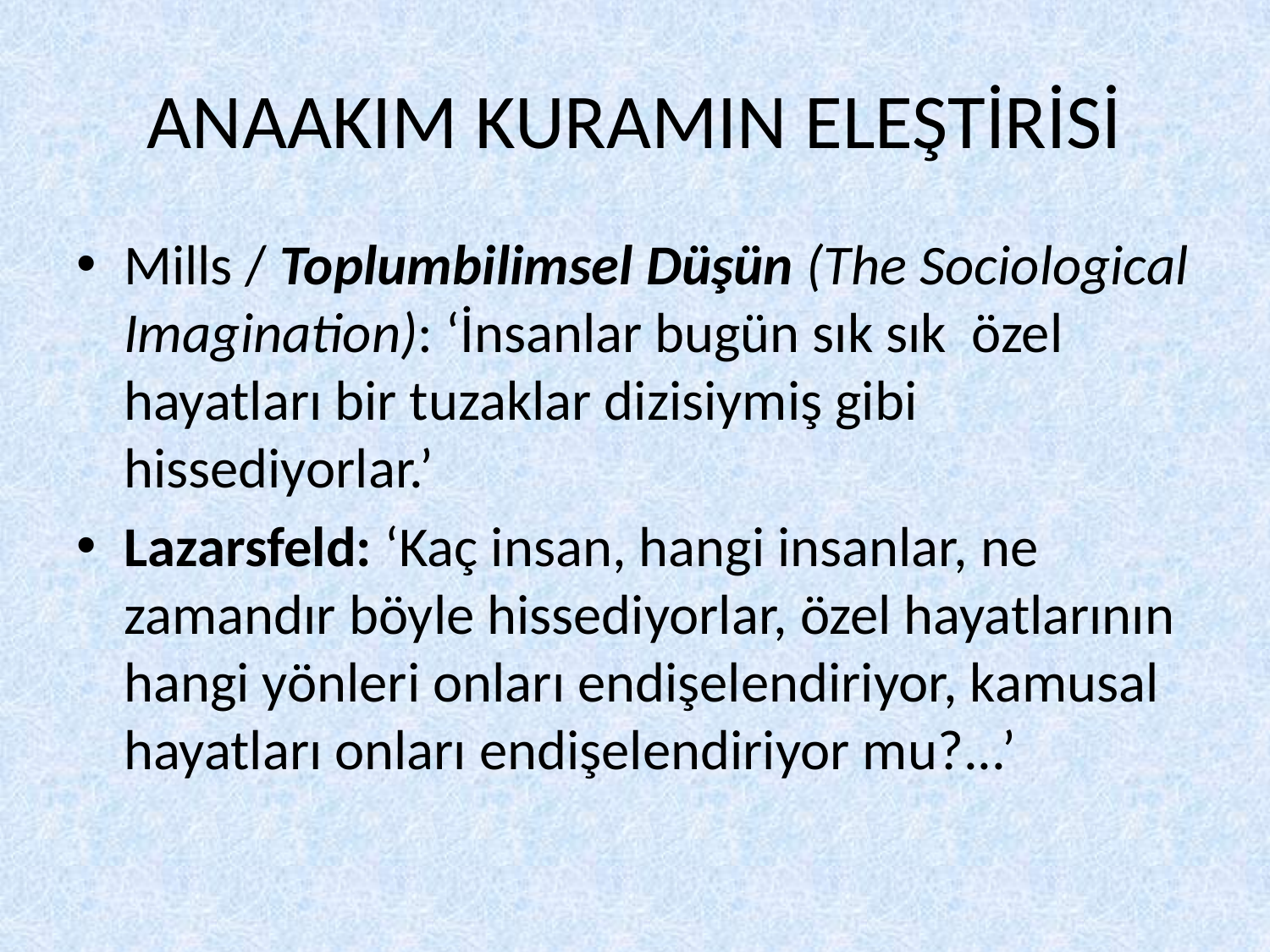

# ANAAKIM KURAMIN ELEŞTİRİSİ
Mills / Toplumbilimsel Düşün (The Sociological Imagination): ‘İnsanlar bugün sık sık  özel hayatları bir tuzaklar dizisiymiş gibi hissediyorlar.’
Lazarsfeld: ‘Kaç insan, hangi insanlar, ne zamandır böyle hissediyorlar, özel hayatlarının hangi yönleri onları endişelendiriyor, kamusal hayatları onları endişelendiriyor mu?...’